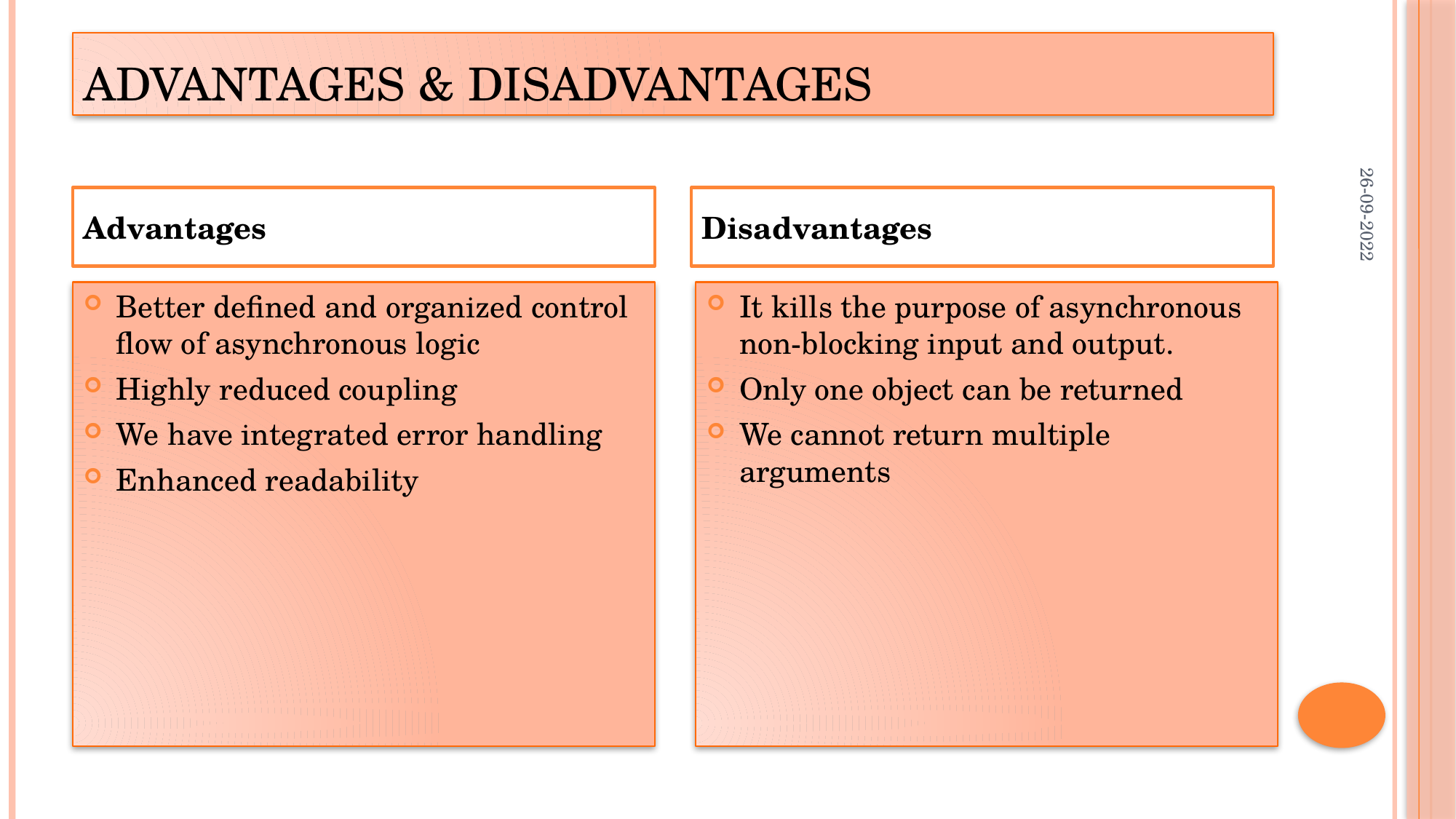

# Advantages & Disadvantages
26-09-2022
Advantages
Disadvantages
Better defined and organized control flow of asynchronous logic
Highly reduced coupling
We have integrated error handling
Enhanced readability
It kills the purpose of asynchronous non-blocking input and output.
Only one object can be returned
We cannot return multiple arguments